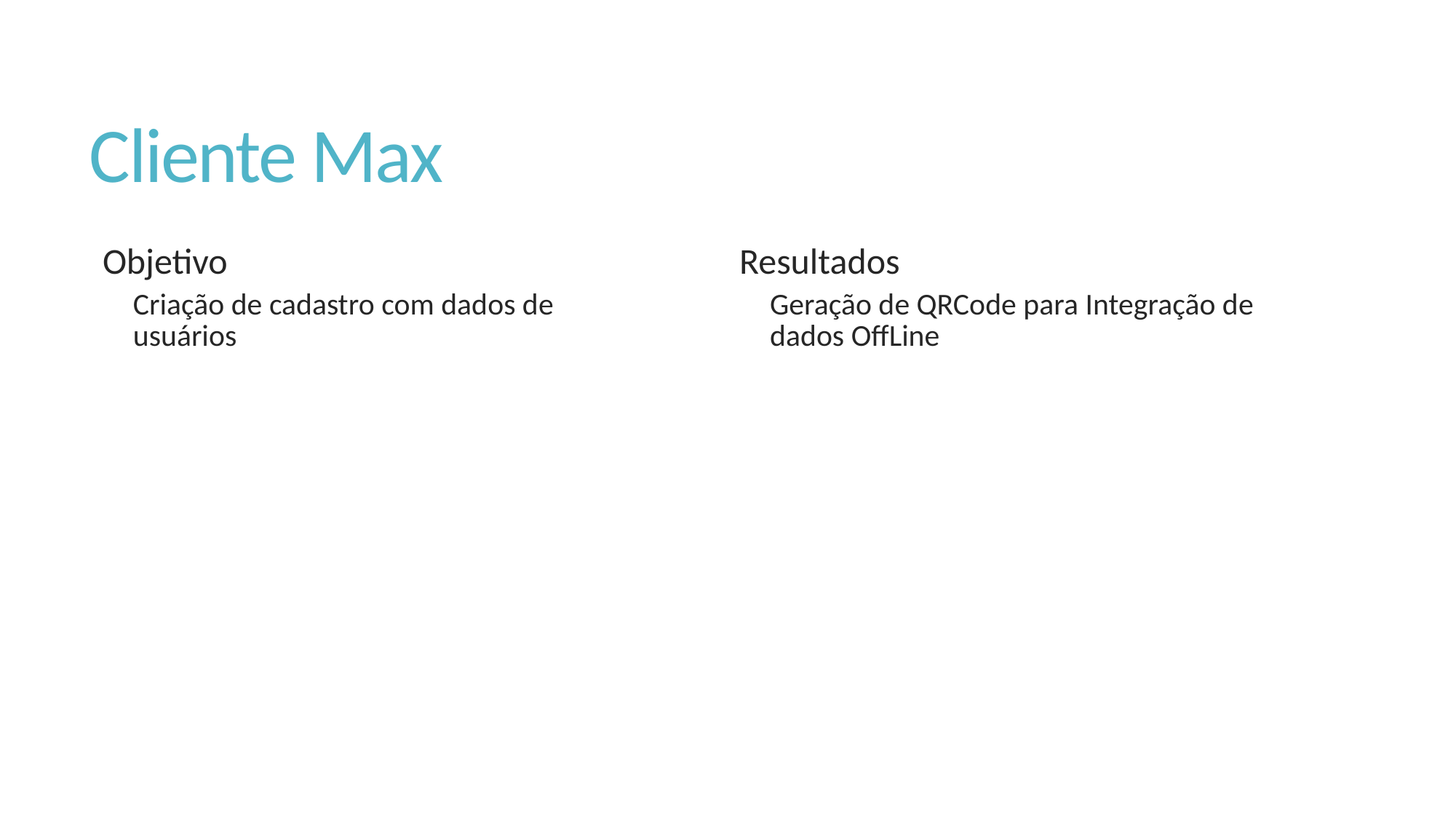

# Cliente Max
Objetivo
Criação de cadastro com dados de usuários
Resultados
Geração de QRCode para Integração de dados OffLine